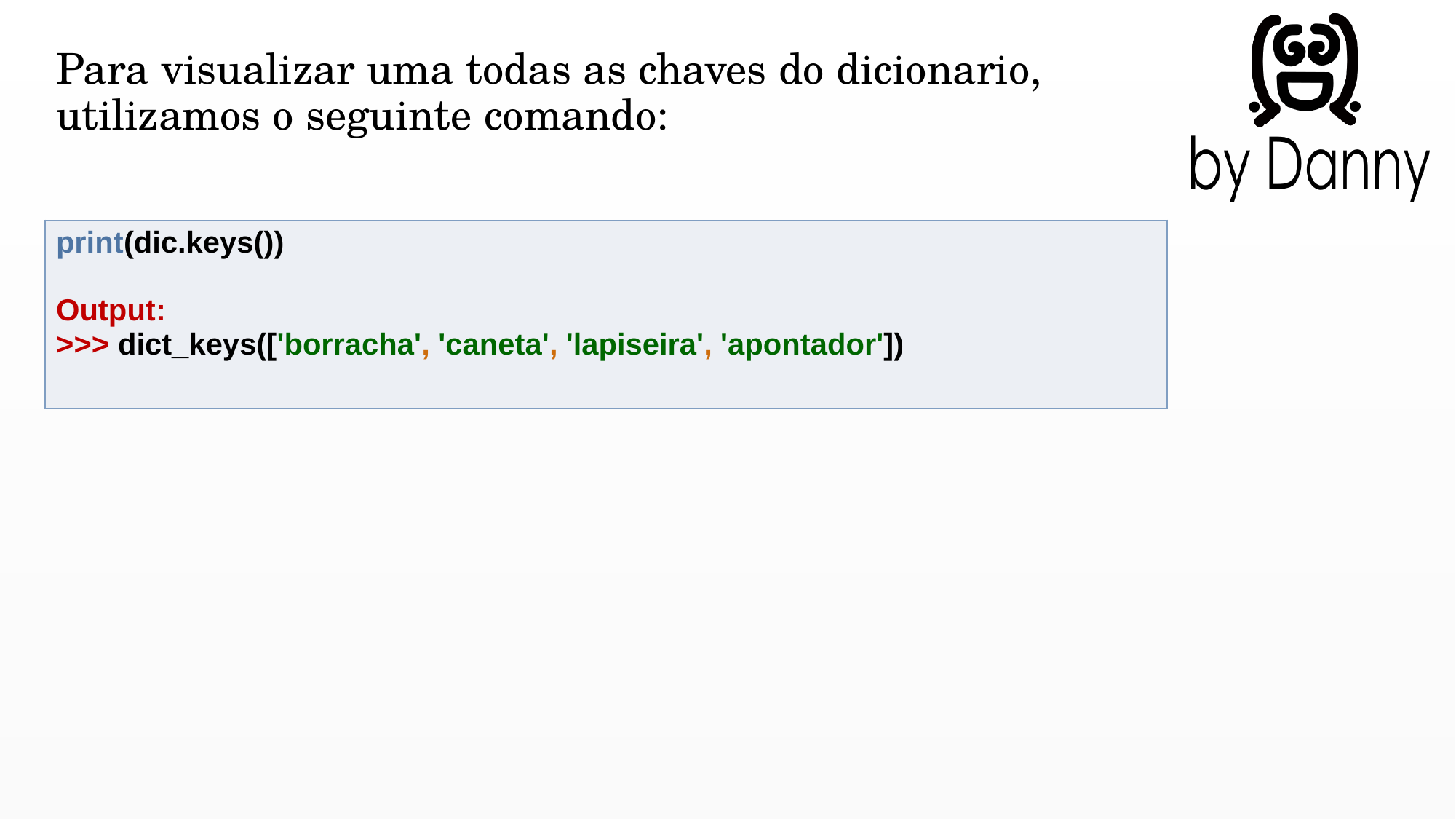

Para visualizar uma todas as chaves do dicionario, utilizamos o seguinte comando:
| print(dic.keys()) Output: >>> dict\_keys(['borracha', 'caneta', 'lapiseira', 'apontador']) |
| --- |